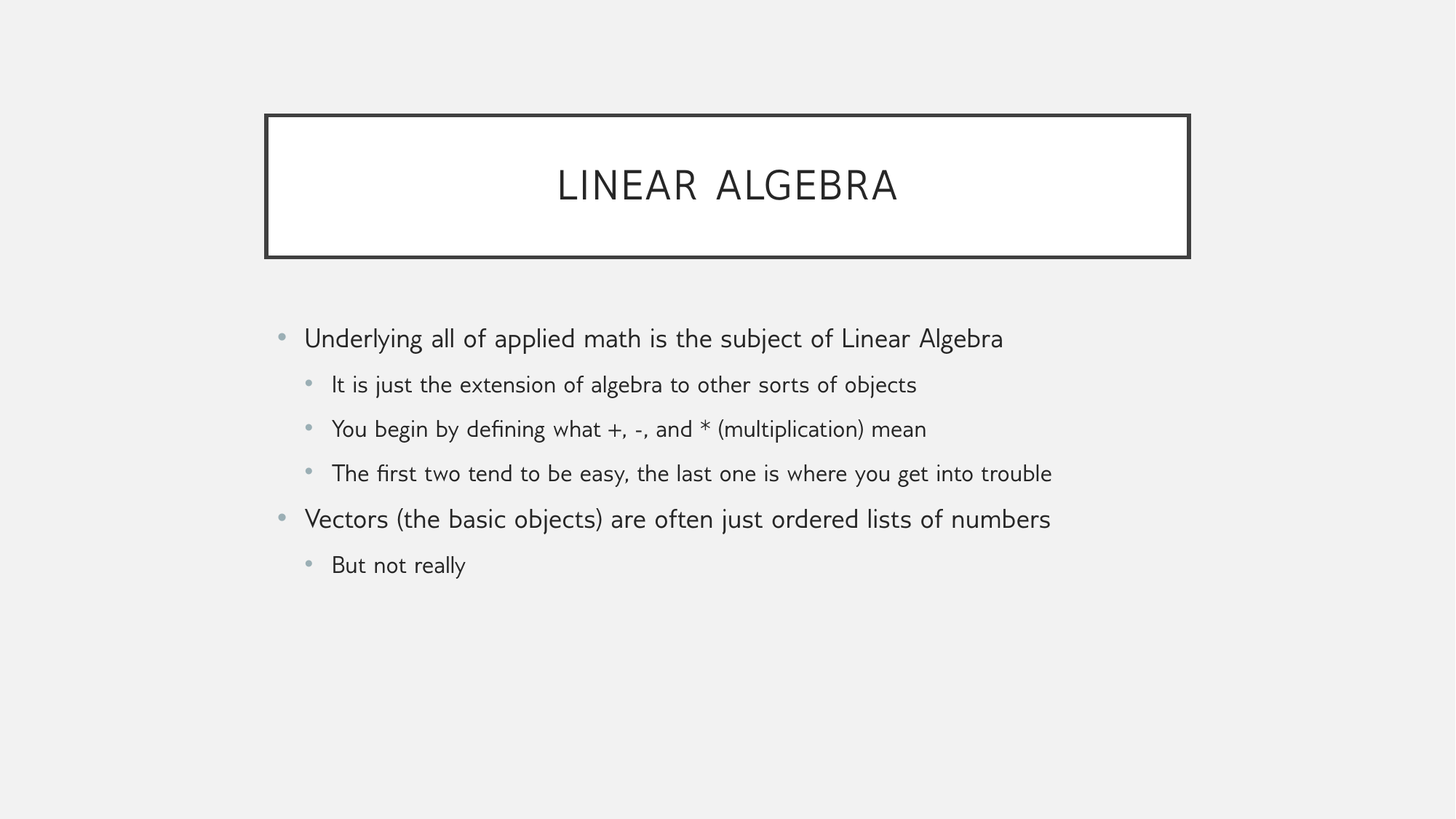

# Linear Algebra
Underlying all of applied math is the subject of Linear Algebra
It is just the extension of algebra to other sorts of objects
You begin by defining what +, -, and * (multiplication) mean
The first two tend to be easy, the last one is where you get into trouble
Vectors (the basic objects) are often just ordered lists of numbers
But not really